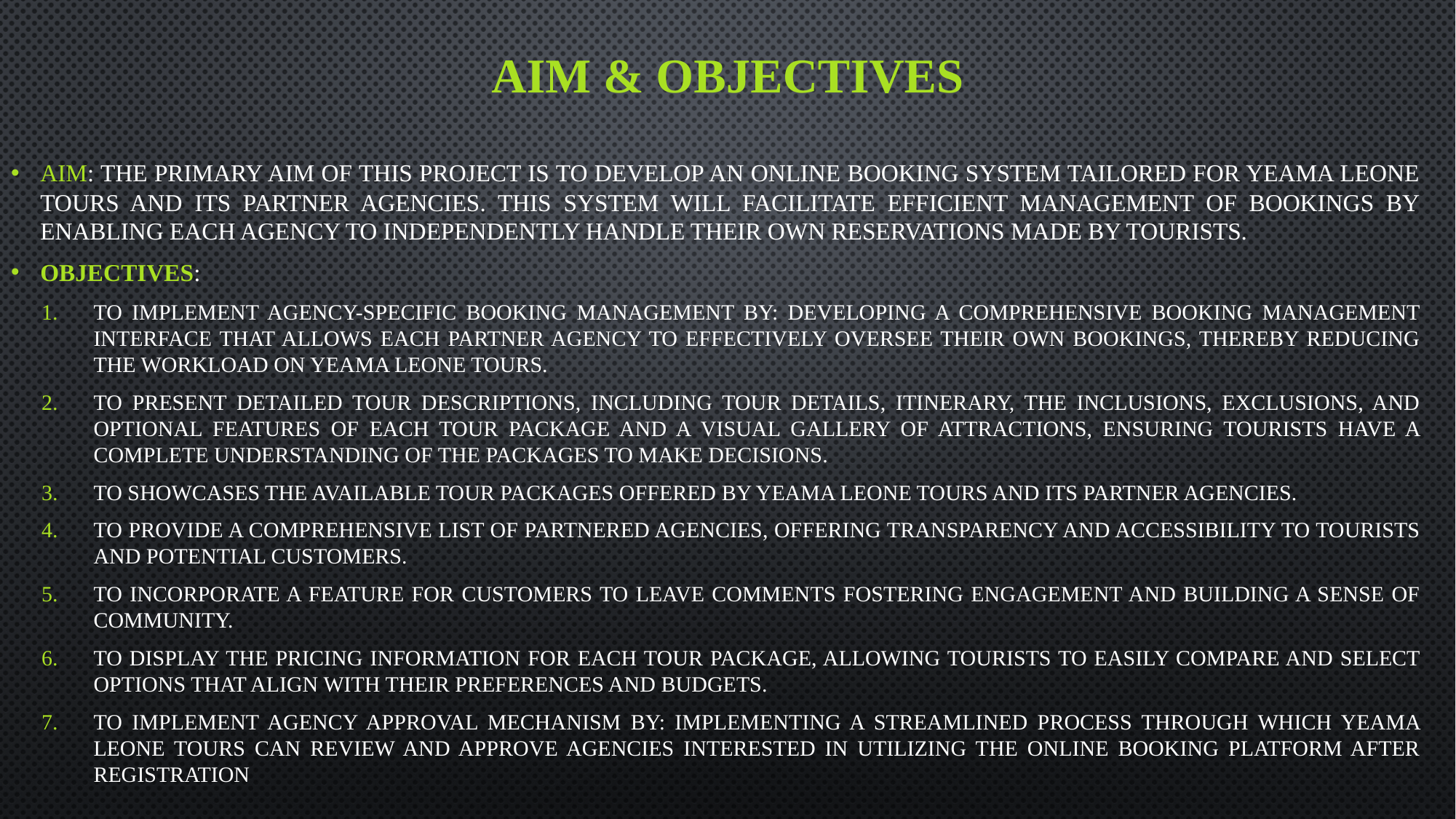

# Aim & objectives
AIM: The primary aim of this project is to develop an online booking system tailored for Yeama Leone Tours and its partner agencies. This system will facilitate efficient management of bookings by enabling each agency to independently handle their own reservations made by tourists.
Objectives:
To implement Agency-Specific Booking Management by: Developing a comprehensive booking management interface that allows each partner agency to effectively oversee their own bookings, thereby reducing the workload on Yeama Leone Tours.
To present detailed tour descriptions, including Tour Details, Itinerary, the inclusions, exclusions, and optional features of each tour package and a visual Gallery of attractions, ensuring tourists have a complete understanding of the packages to make decisions.
To showcases the available tour packages offered by Yeama Leone Tours and its partner agencies.
To provide a comprehensive list of partnered agencies, offering transparency and accessibility to tourists and potential customers.
To incorporate a feature for customers to leave Comments fostering engagement and building a sense of community.
To display the pricing information for each tour package, allowing tourists to easily compare and select options that align with their preferences and budgets.
To implement Agency Approval Mechanism by: Implementing a streamlined process through which Yeama Leone Tours can review and approve agencies interested in utilizing the online booking platform after registration